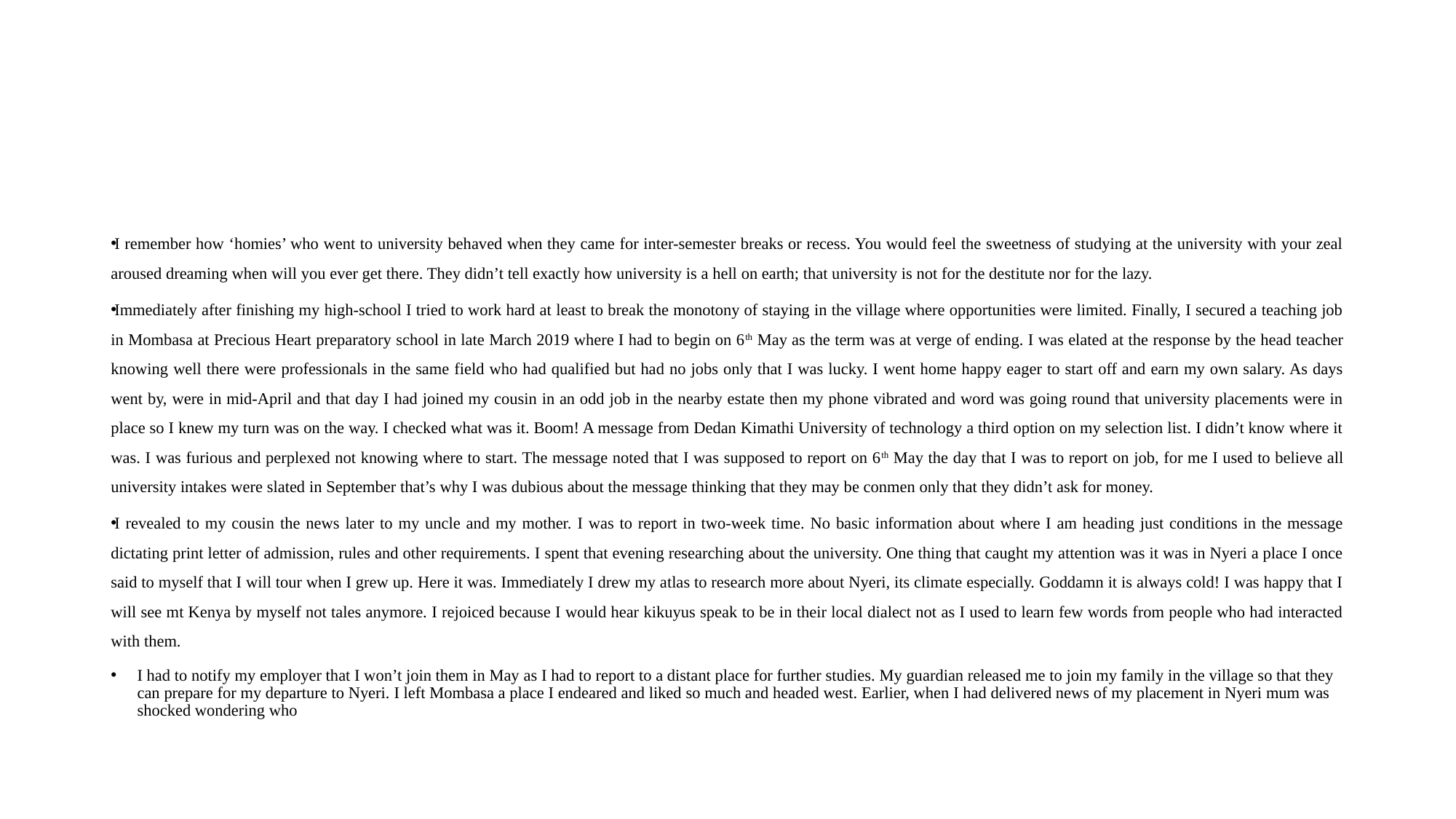

#
I remember how ‘homies’ who went to university behaved when they came for inter-semester breaks or recess. You would feel the sweetness of studying at the university with your zeal aroused dreaming when will you ever get there. They didn’t tell exactly how university is a hell on earth; that university is not for the destitute nor for the lazy.
Immediately after finishing my high-school I tried to work hard at least to break the monotony of staying in the village where opportunities were limited. Finally, I secured a teaching job in Mombasa at Precious Heart preparatory school in late March 2019 where I had to begin on 6th May as the term was at verge of ending. I was elated at the response by the head teacher knowing well there were professionals in the same field who had qualified but had no jobs only that I was lucky. I went home happy eager to start off and earn my own salary. As days went by, were in mid-April and that day I had joined my cousin in an odd job in the nearby estate then my phone vibrated and word was going round that university placements were in place so I knew my turn was on the way. I checked what was it. Boom! A message from Dedan Kimathi University of technology a third option on my selection list. I didn’t know where it was. I was furious and perplexed not knowing where to start. The message noted that I was supposed to report on 6th May the day that I was to report on job, for me I used to believe all university intakes were slated in September that’s why I was dubious about the message thinking that they may be conmen only that they didn’t ask for money.
I revealed to my cousin the news later to my uncle and my mother. I was to report in two-week time. No basic information about where I am heading just conditions in the message dictating print letter of admission, rules and other requirements. I spent that evening researching about the university. One thing that caught my attention was it was in Nyeri a place I once said to myself that I will tour when I grew up. Here it was. Immediately I drew my atlas to research more about Nyeri, its climate especially. Goddamn it is always cold! I was happy that I will see mt Kenya by myself not tales anymore. I rejoiced because I would hear kikuyus speak to be in their local dialect not as I used to learn few words from people who had interacted with them.
I had to notify my employer that I won’t join them in May as I had to report to a distant place for further studies. My guardian released me to join my family in the village so that they can prepare for my departure to Nyeri. I left Mombasa a place I endeared and liked so much and headed west. Earlier, when I had delivered news of my placement in Nyeri mum was shocked wondering who